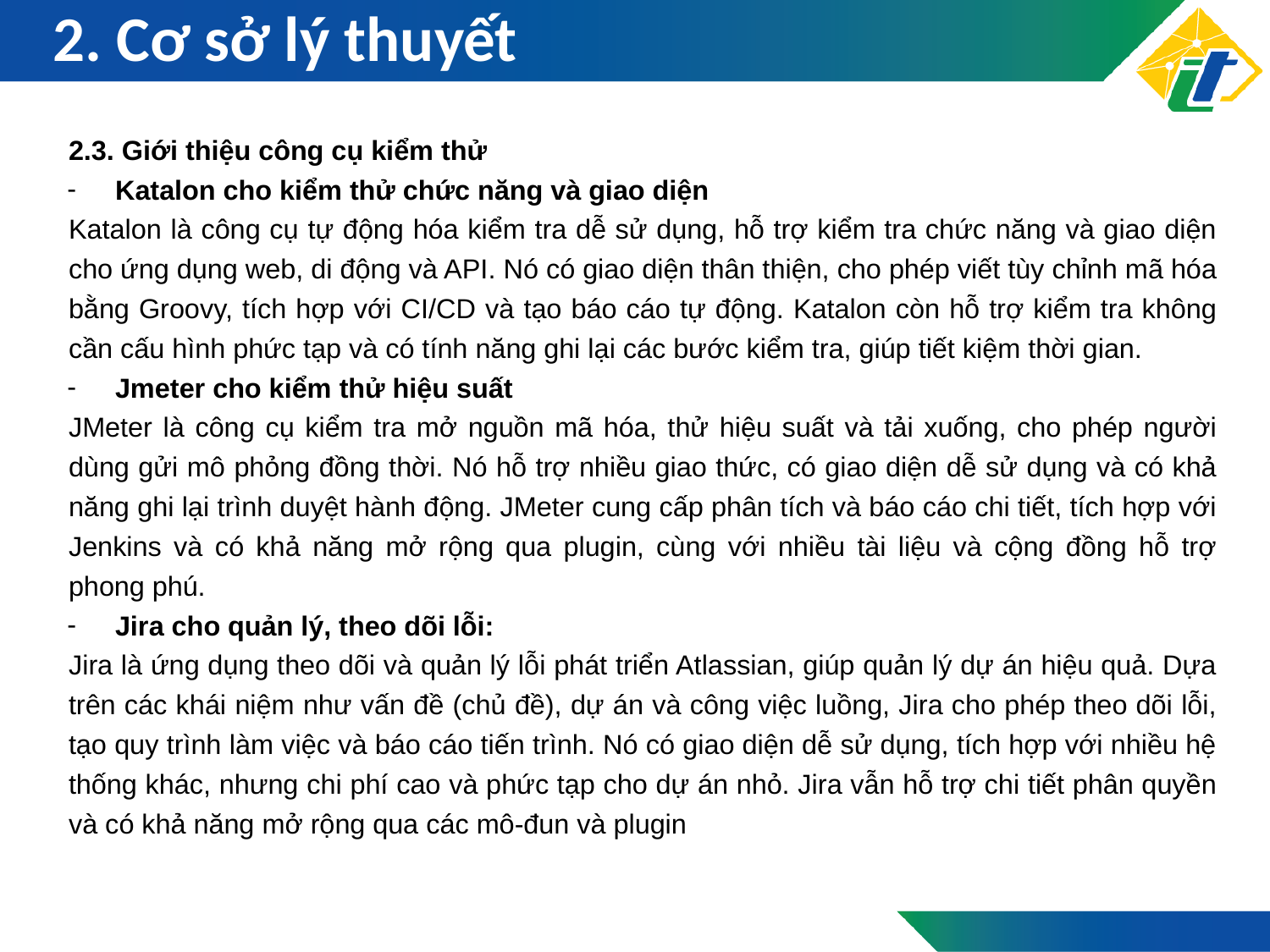

# 2. Cơ sở lý thuyết
2.3. Giới thiệu công cụ kiểm thử
Katalon cho kiểm thử chức năng và giao diện
Katalon là công cụ tự động hóa kiểm tra dễ sử dụng, hỗ trợ kiểm tra chức năng và giao diện cho ứng dụng web, di động và API. Nó có giao diện thân thiện, cho phép viết tùy chỉnh mã hóa bằng Groovy, tích hợp với CI/CD và tạo báo cáo tự động. Katalon còn hỗ trợ kiểm tra không cần cấu hình phức tạp và có tính năng ghi lại các bước kiểm tra, giúp tiết kiệm thời gian.
Jmeter cho kiểm thử hiệu suất
JMeter là công cụ kiểm tra mở nguồn mã hóa, thử hiệu suất và tải xuống, cho phép người dùng gửi mô phỏng đồng thời. Nó hỗ trợ nhiều giao thức, có giao diện dễ sử dụng và có khả năng ghi lại trình duyệt hành động. JMeter cung cấp phân tích và báo cáo chi tiết, tích hợp với Jenkins và có khả năng mở rộng qua plugin, cùng với nhiều tài liệu và cộng đồng hỗ trợ phong phú.
Jira cho quản lý, theo dõi lỗi:
Jira là ứng dụng theo dõi và quản lý lỗi phát triển Atlassian, giúp quản lý dự án hiệu quả. Dựa trên các khái niệm như vấn đề (chủ đề), dự án và công việc luồng, Jira cho phép theo dõi lỗi, tạo quy trình làm việc và báo cáo tiến trình. Nó có giao diện dễ sử dụng, tích hợp với nhiều hệ thống khác, nhưng chi phí cao và phức tạp cho dự án nhỏ. Jira vẫn hỗ trợ chi tiết phân quyền và có khả năng mở rộng qua các mô-đun và plugin